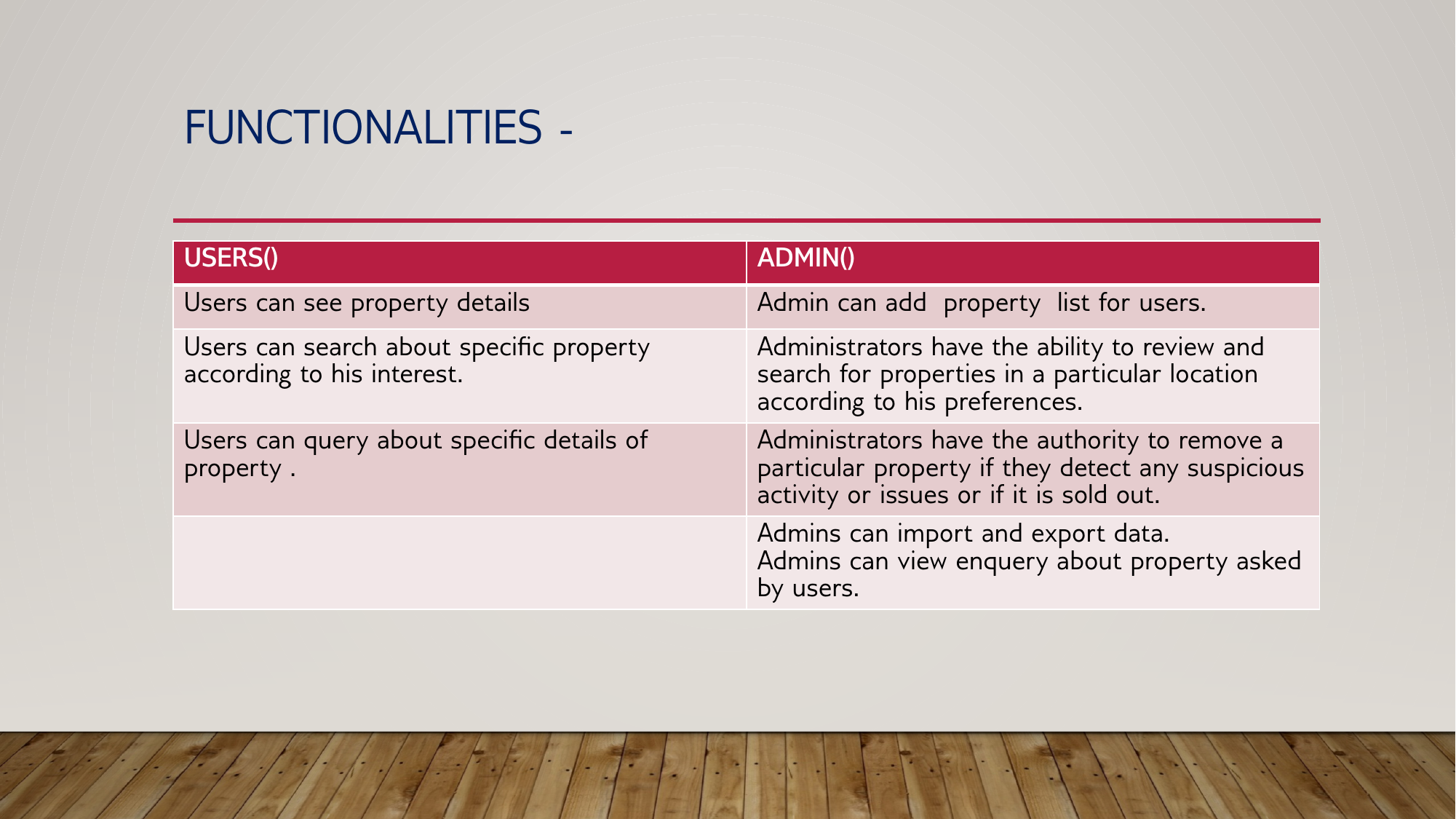

# FUNCTIONALITIES -
| USERS() | ADMIN() |
| --- | --- |
| Users can see property details | Admin can add property list for users. |
| Users can search about specific property according to his interest. | Administrators have the ability to review and search for properties in a particular location according to his preferences. |
| Users can query about specific details of property . | Administrators have the authority to remove a particular property if they detect any suspicious activity or issues or if it is sold out. |
|  | Admins can import and export data. Admins can view enquery about property asked by users. |